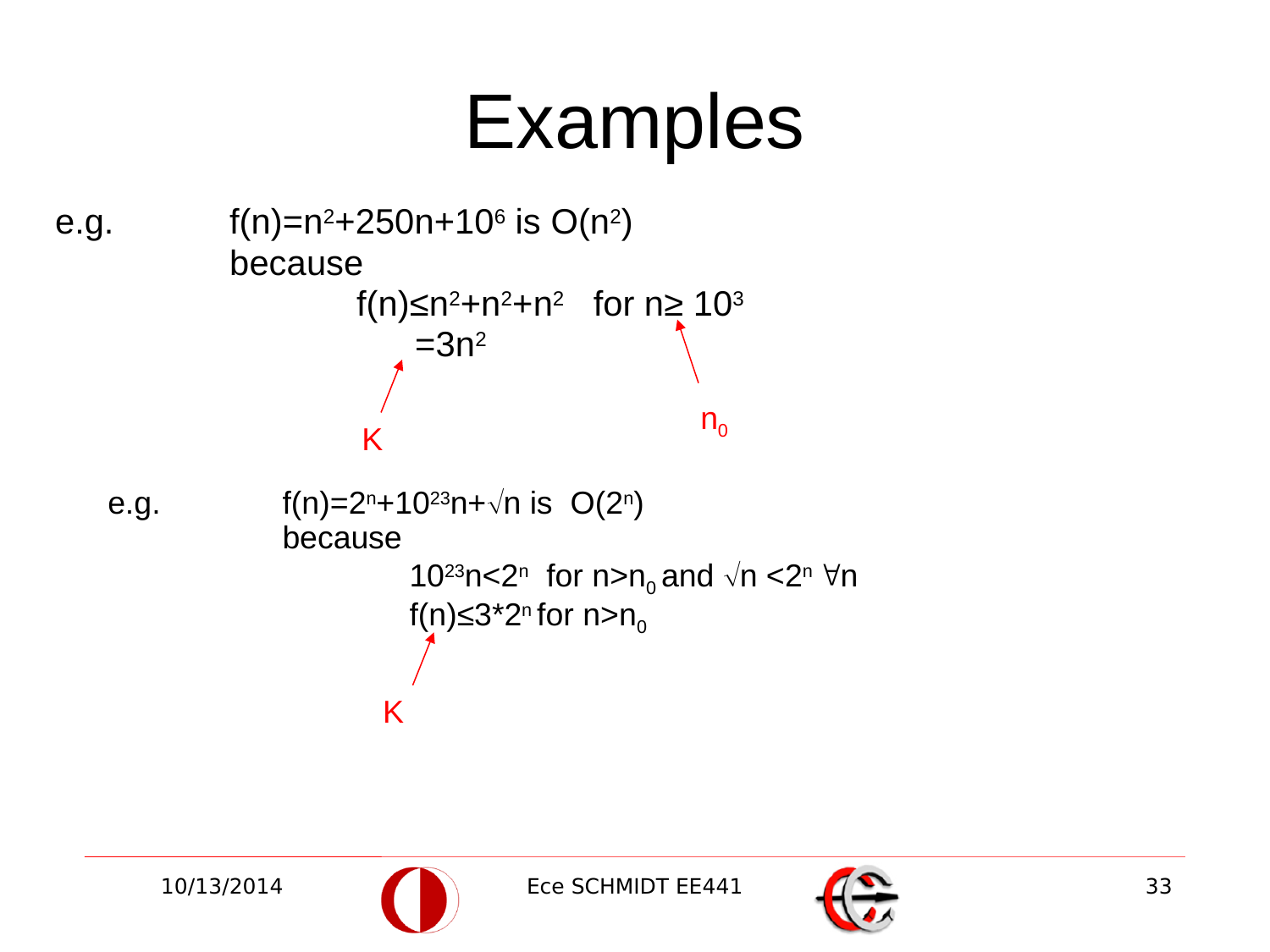

# Examples
e.g. 	f(n)=n2+250n+106 is O(n2)
		because
			f(n)≤n2+n2+n2   for n≥ 103
			      =3n2

n0
K
e.g. 	f(n)=2n+1023n+√n is  O(2n)
		because
			1023n<2n  for n>n0 and √n <2n ∀n
			f(n)≤3*2n for n>n0

K
10/13/2014
Ece SCHMIDT EE441
33